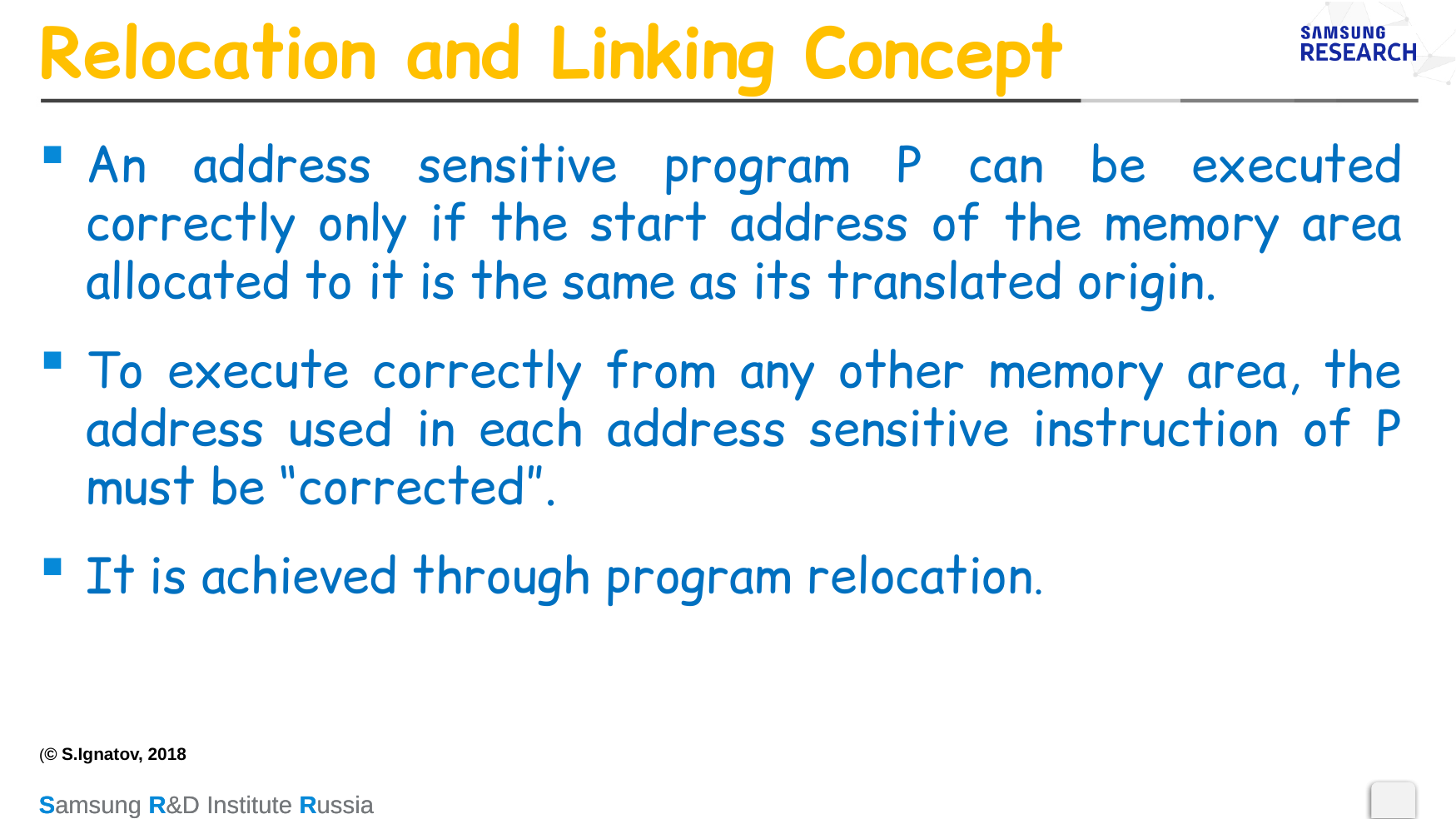

# Relocation and Linking Concept
An address sensitive program P can be executed correctly only if the start address of the memory area allocated to it is the same as its translated origin.
To execute correctly from any other memory area, the address used in each address sensitive instruction of P must be “corrected”.
It is achieved through program relocation.

(© S.Ignatov, 2018